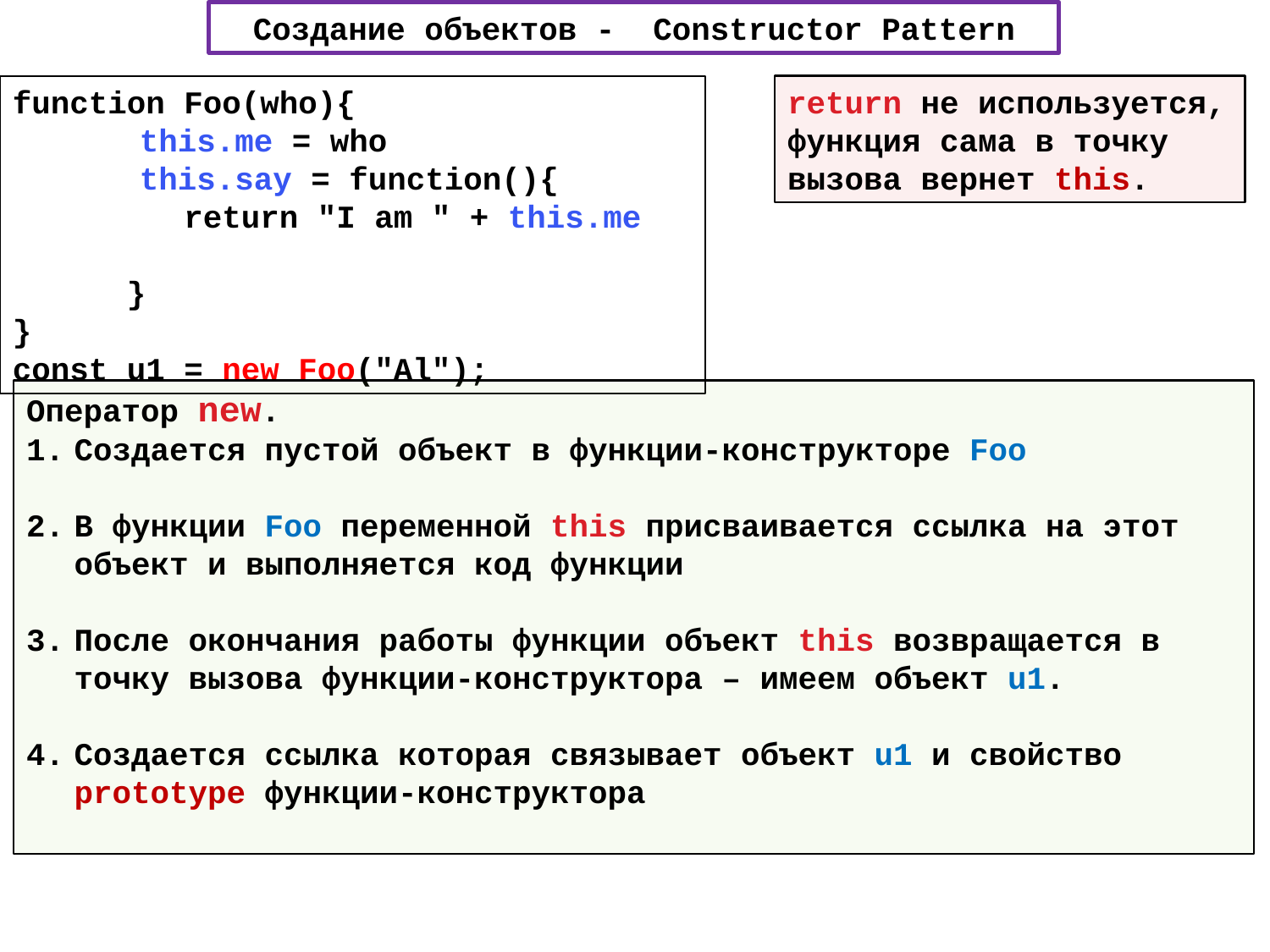

Создание объектов -  Constructor Pattern
return не используется, функция сама в точку вызова вернет this.
function Foo(who){
	this.me = who
	this.say = function(){
         return "I am " + this.me
      }
}
const u1 = new Foo("Al");
Оператор new.
Создается пустой объект в функции-конструкторе Foo

В функции Foo переменной this присваивается ссылка на этот объект и выполняется код функции

После окончания работы функции объект this возвращается в точку вызова функции-конструктора – имеем объект u1.

Создается ссылка которая связывает объект u1 и свойство prototype функции-конструктора